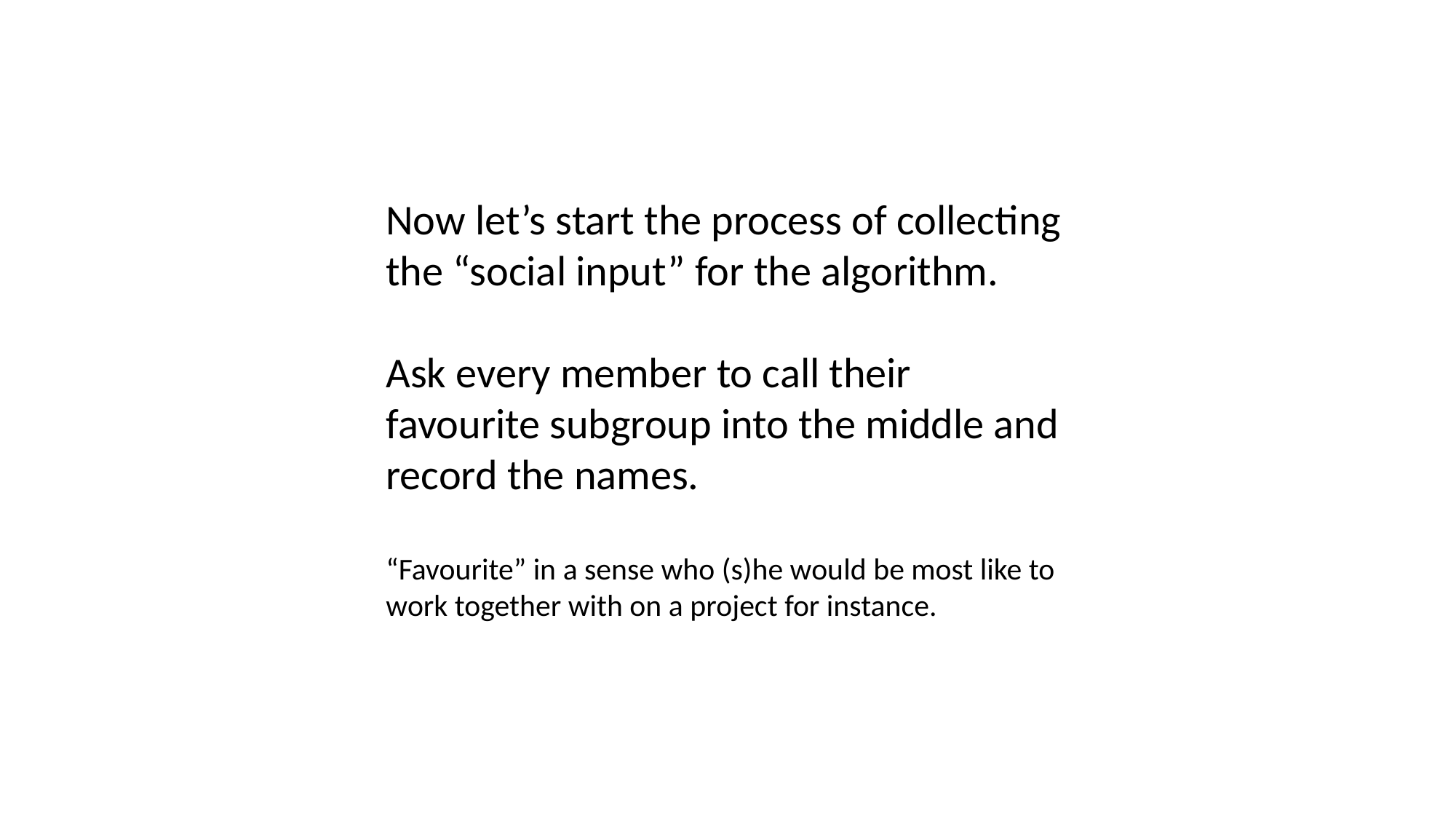

Now let’s start the process of collecting the “social input” for the algorithm.

Ask every member to call their favourite subgroup into the middle and record the names.

“Favourite” in a sense who (s)he would be most like to work together with on a project for instance.